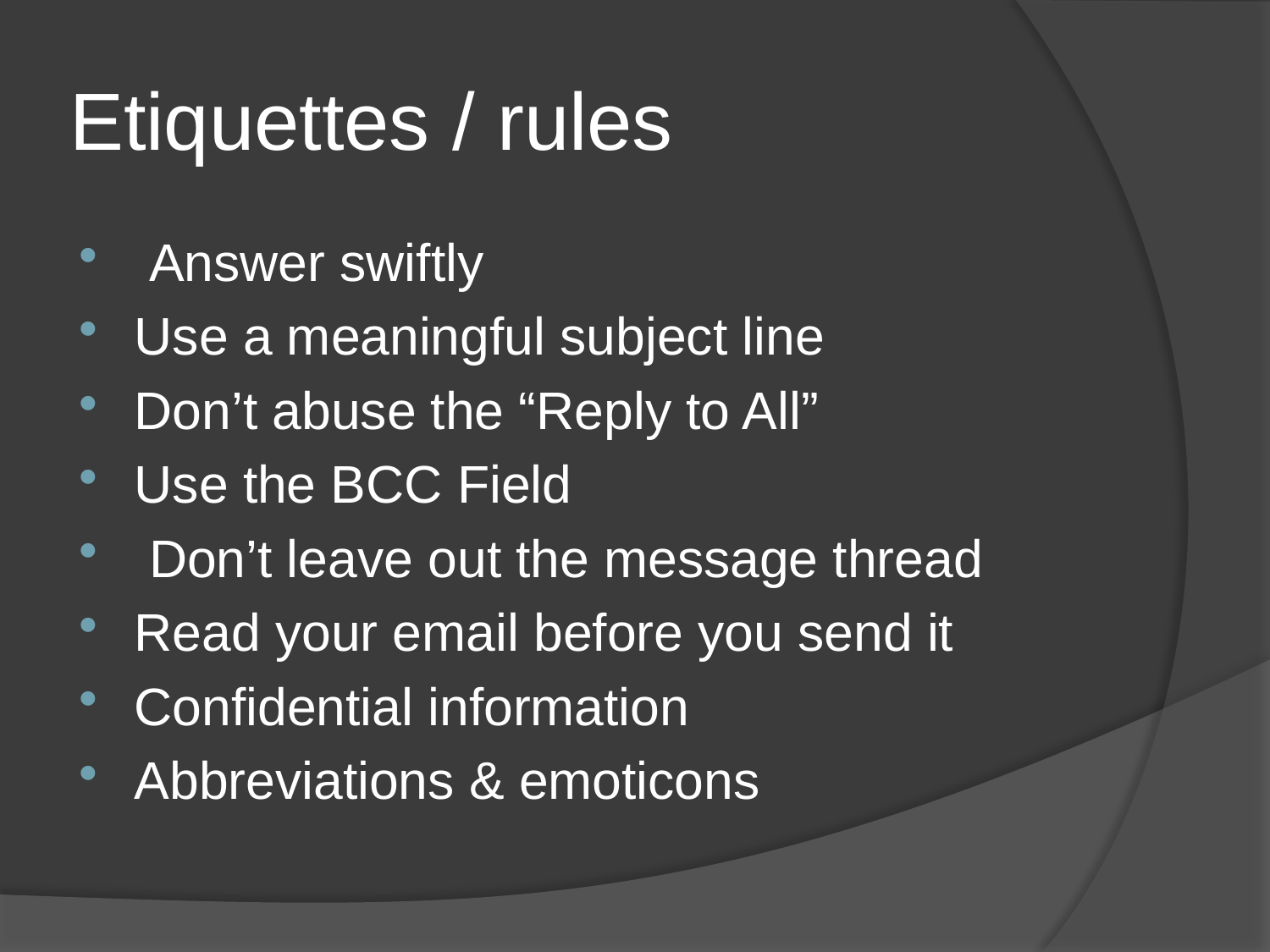

# Etiquettes / rules
 Answer swiftly
Use a meaningful subject line
Don’t abuse the “Reply to All”
Use the BCC Field
 Don’t leave out the message thread
Read your email before you send it
Confidential information
Abbreviations & emoticons